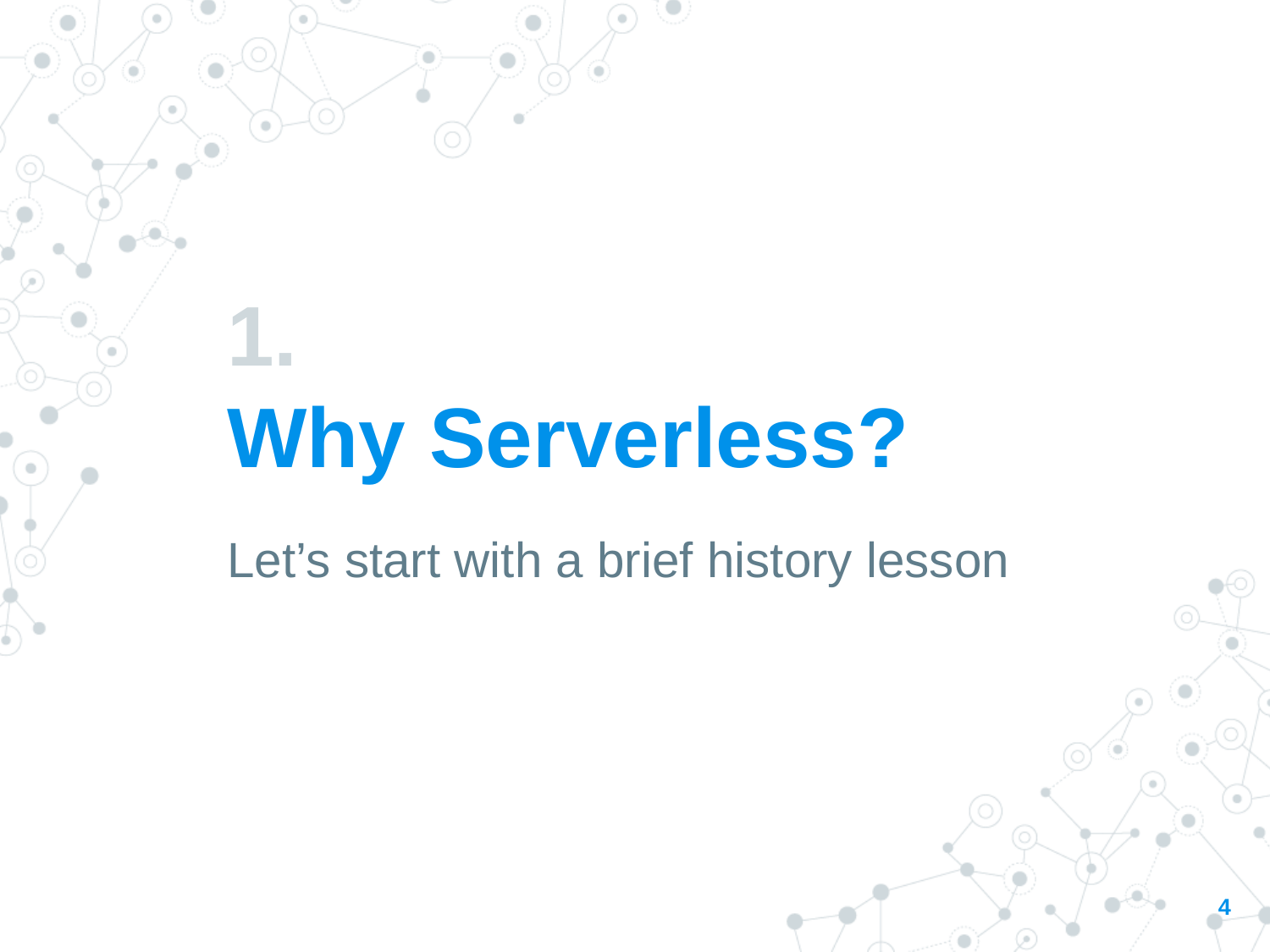

# 1.
Why Serverless?
Let’s start with a brief history lesson
4